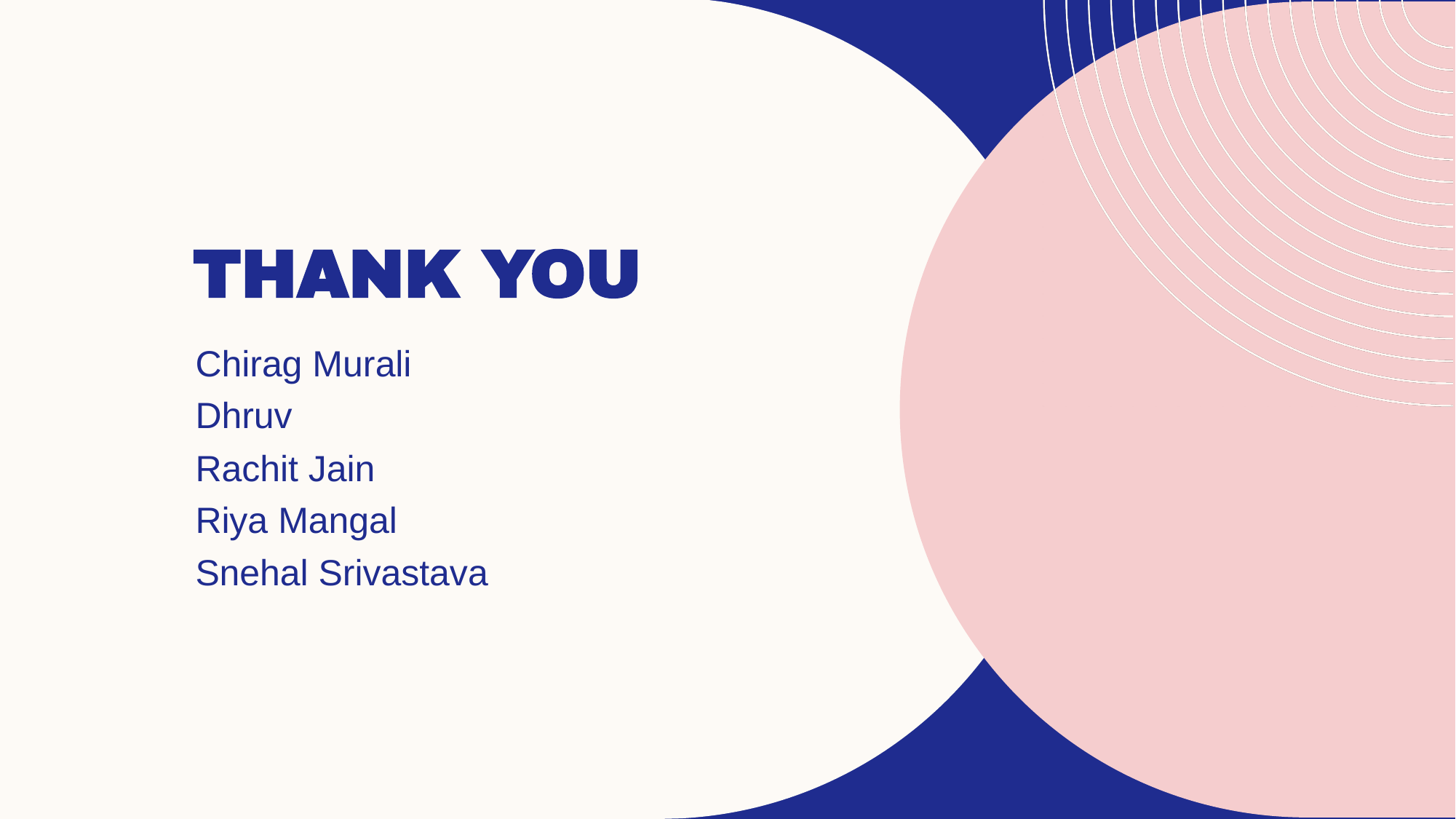

# THANK YOU
Chirag Murali
Dhruv
Rachit Jain
Riya Mangal
Snehal Srivastava